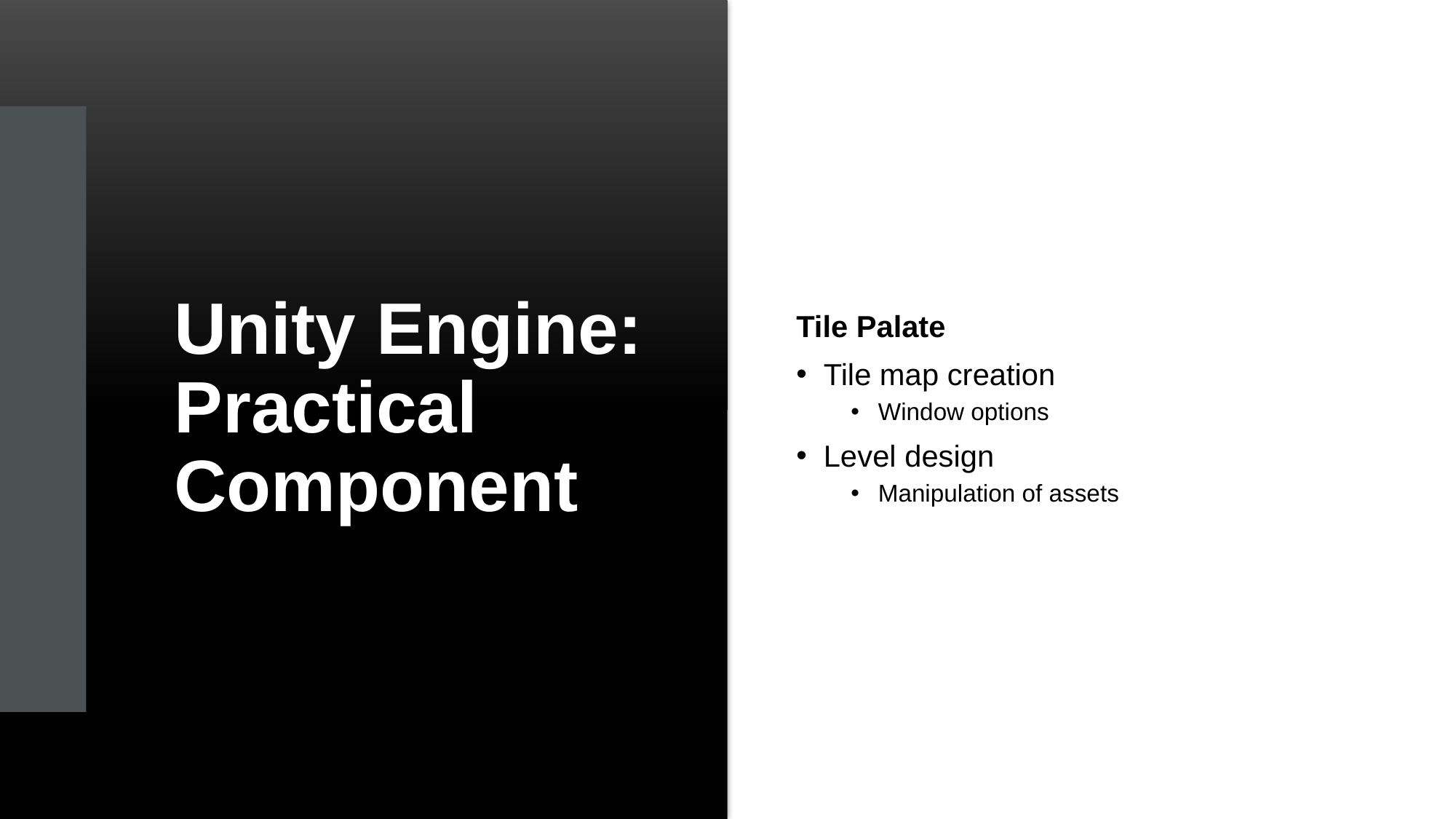

# Unity Engine: Practical Component
Tile Palate
Tile map creation
Window options
Level design
Manipulation of assets